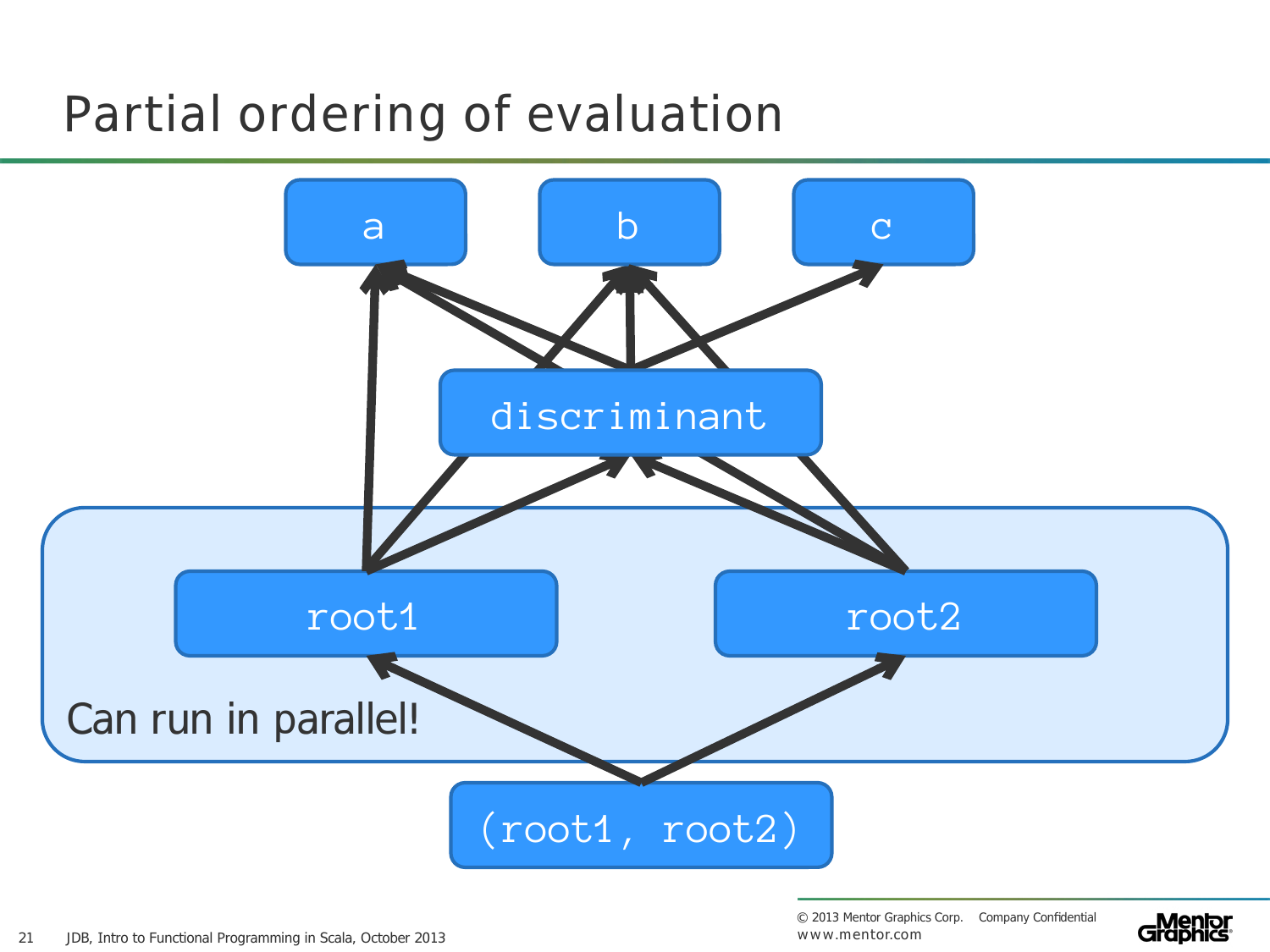

# Partial ordering of evaluation
a
b
c
discriminant
Can run in parallel!
root1
root2
(root1, root2)
JDB, Intro to Functional Programming in Scala, October 2013
21